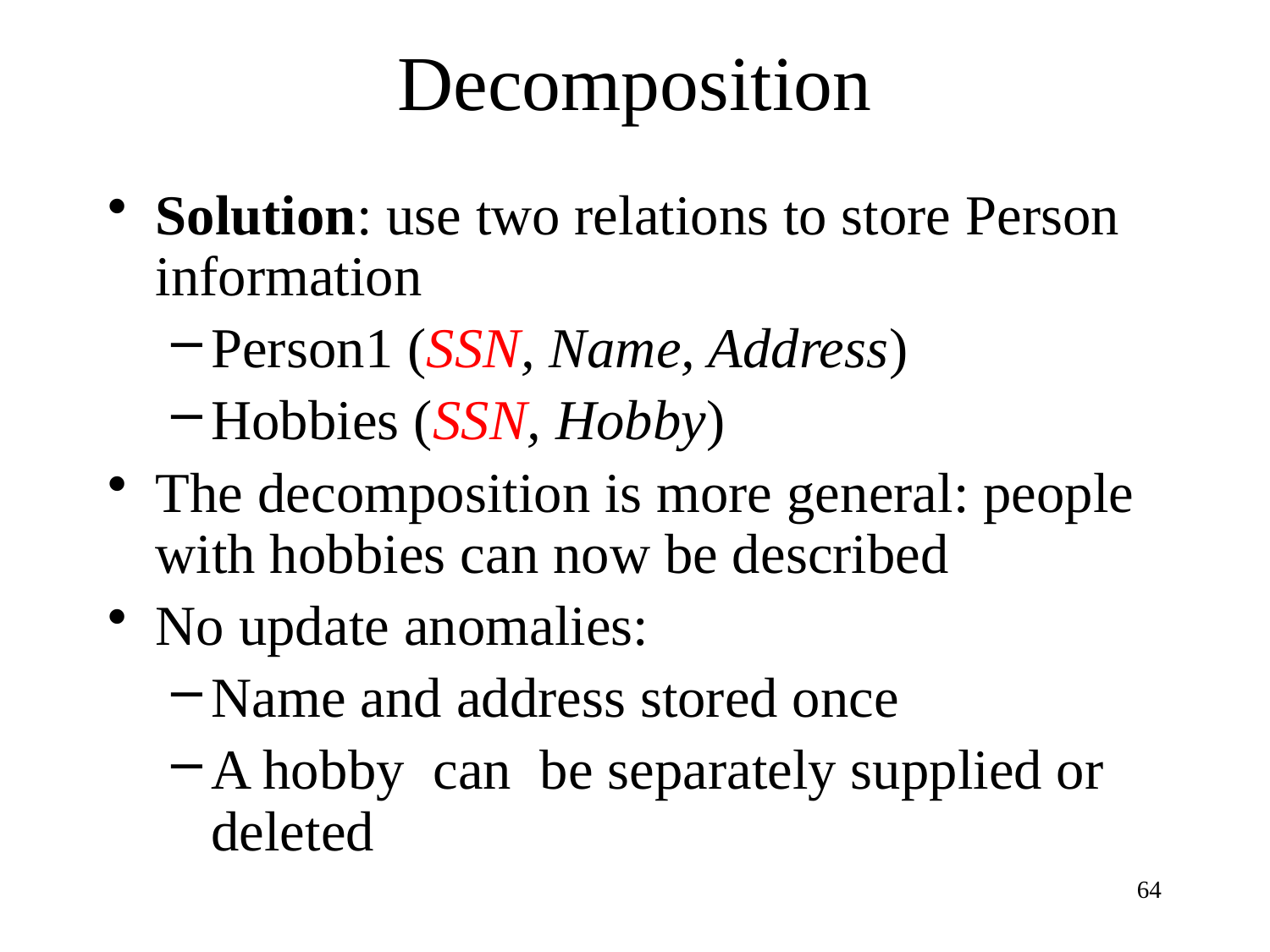

# Decomposition
Solution: use two relations to store Person information
Person1 (SSN, Name, Address)
Hobbies (SSN, Hobby)
The decomposition is more general: people with hobbies can now be described
No update anomalies:
Name and address stored once
A hobby  can  be separately supplied or deleted
64